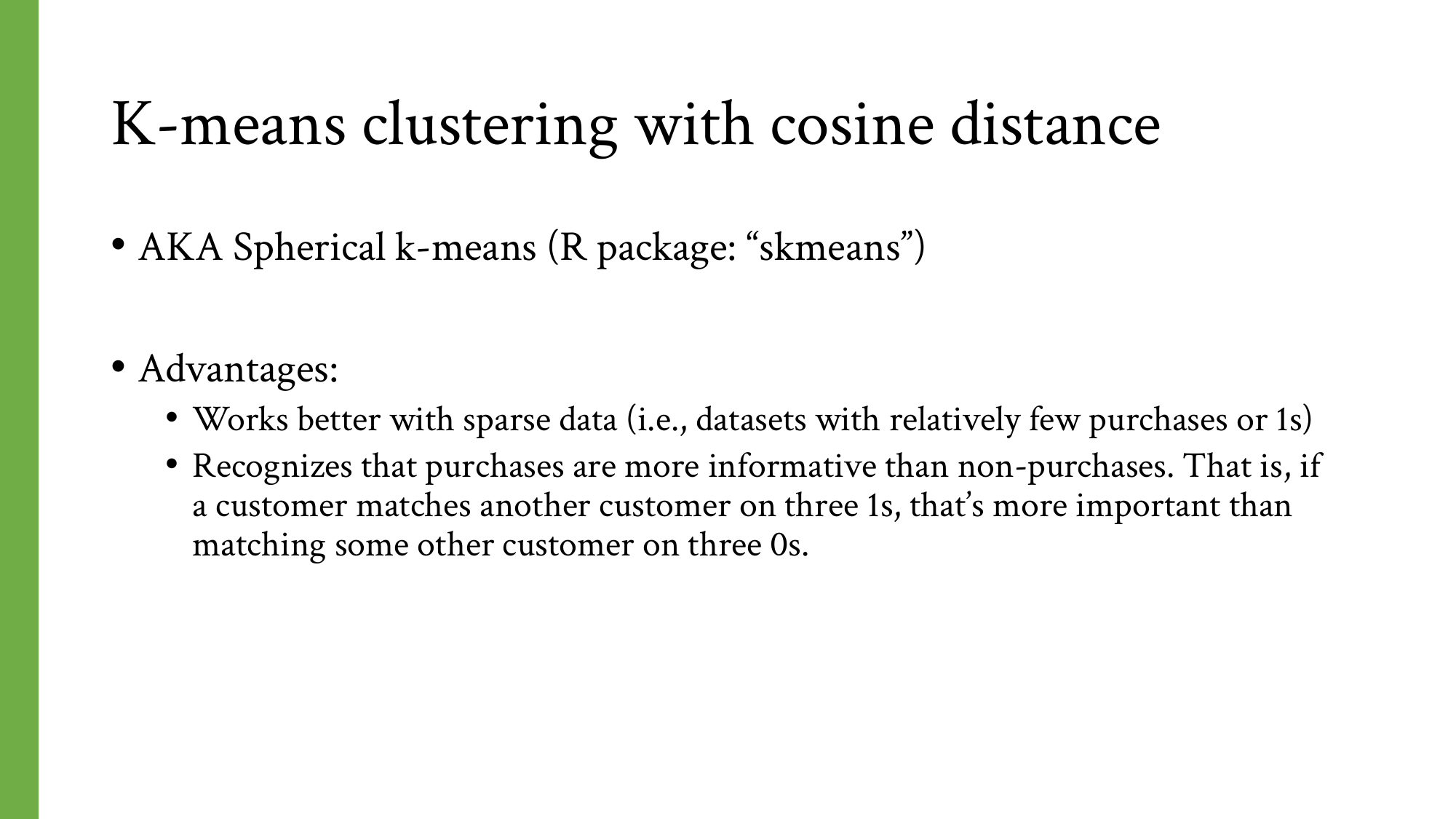

# K-means clustering with cosine distance
AKA Spherical k-means (R package: “skmeans”)

Advantages:
Works better with sparse data (i.e., datasets with relatively few purchases or 1s)
Recognizes that purchases are more informative than non-purchases. That is, if a customer matches another customer on three 1s, that’s more important than matching some other customer on three 0s.